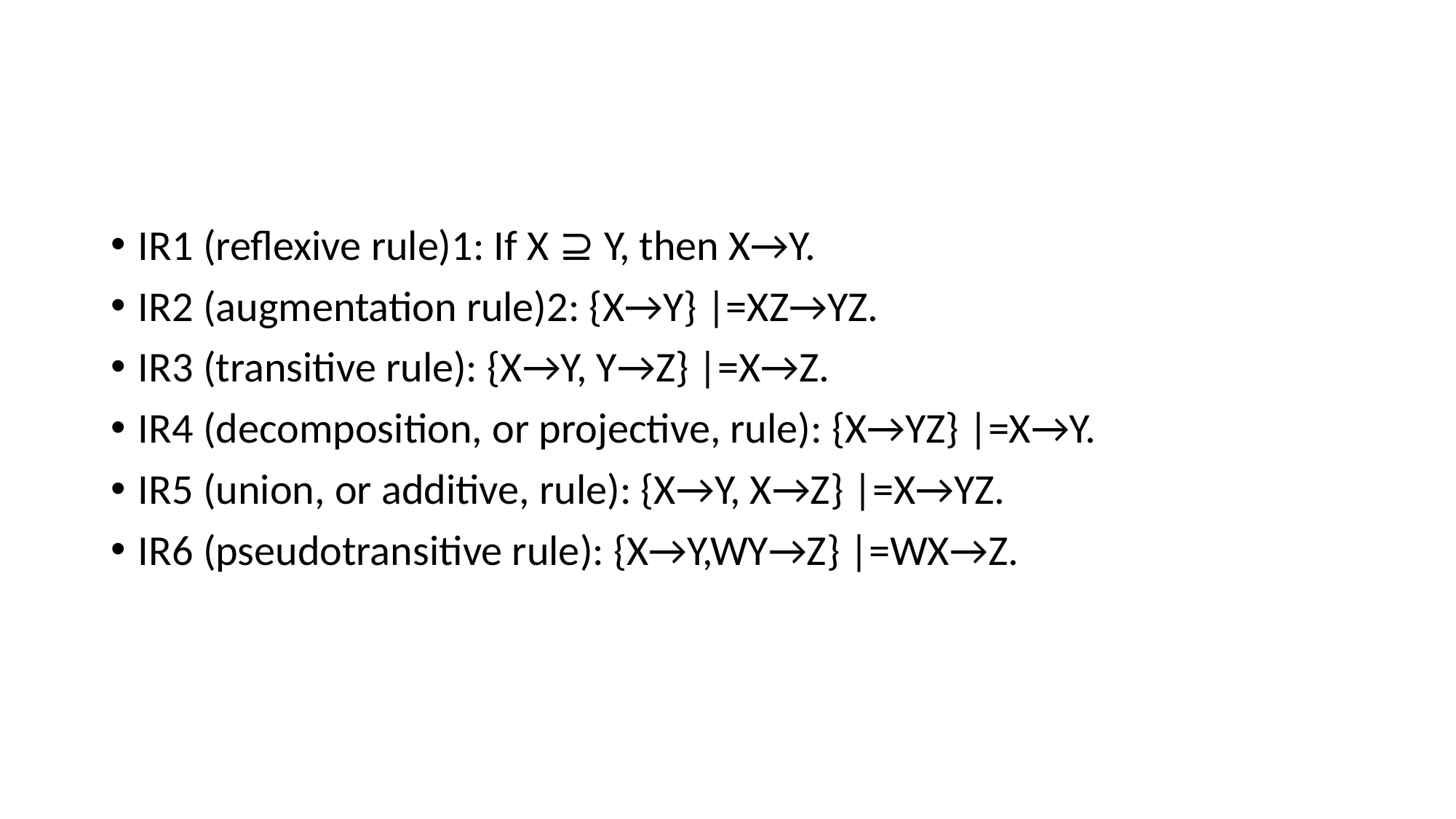

IR1 (reflexive rule)1: If X ⊇ Y, then X→Y.
IR2 (augmentation rule)2: {X→Y} |=XZ→YZ.
IR3 (transitive rule): {X→Y, Y→Z} |=X→Z.
IR4 (decomposition, or projective, rule): {X→YZ} |=X→Y.
IR5 (union, or additive, rule): {X→Y, X→Z} |=X→YZ.
IR6 (pseudotransitive rule): {X→Y,WY→Z} |=WX→Z.